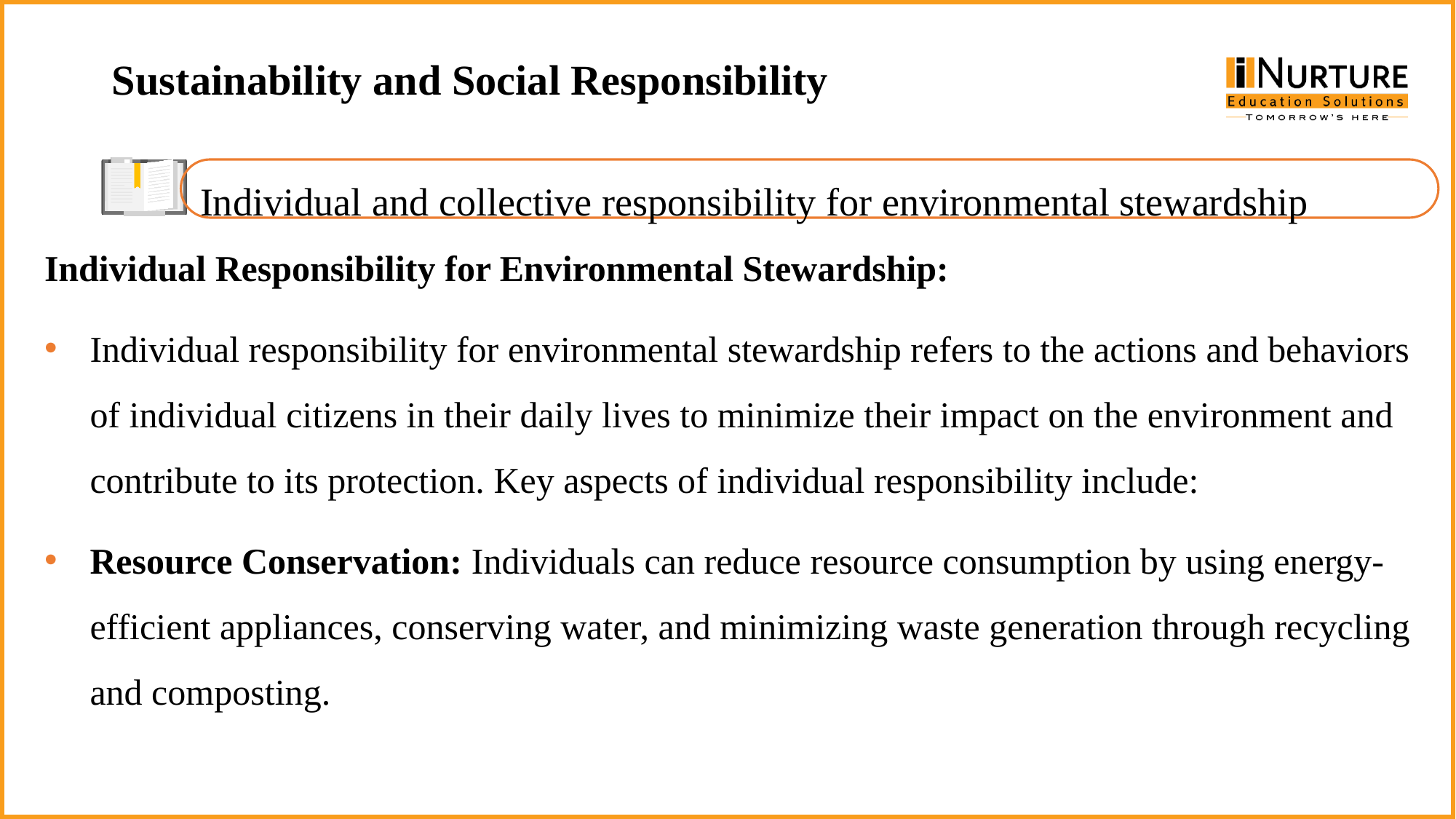

Sustainability and Social Responsibility
Individual and collective responsibility for environmental stewardship

Individual Responsibility for Environmental Stewardship:
Individual responsibility for environmental stewardship refers to the actions and behaviors of individual citizens in their daily lives to minimize their impact on the environment and contribute to its protection. Key aspects of individual responsibility include:
Resource Conservation: Individuals can reduce resource consumption by using energy-efficient appliances, conserving water, and minimizing waste generation through recycling and composting.